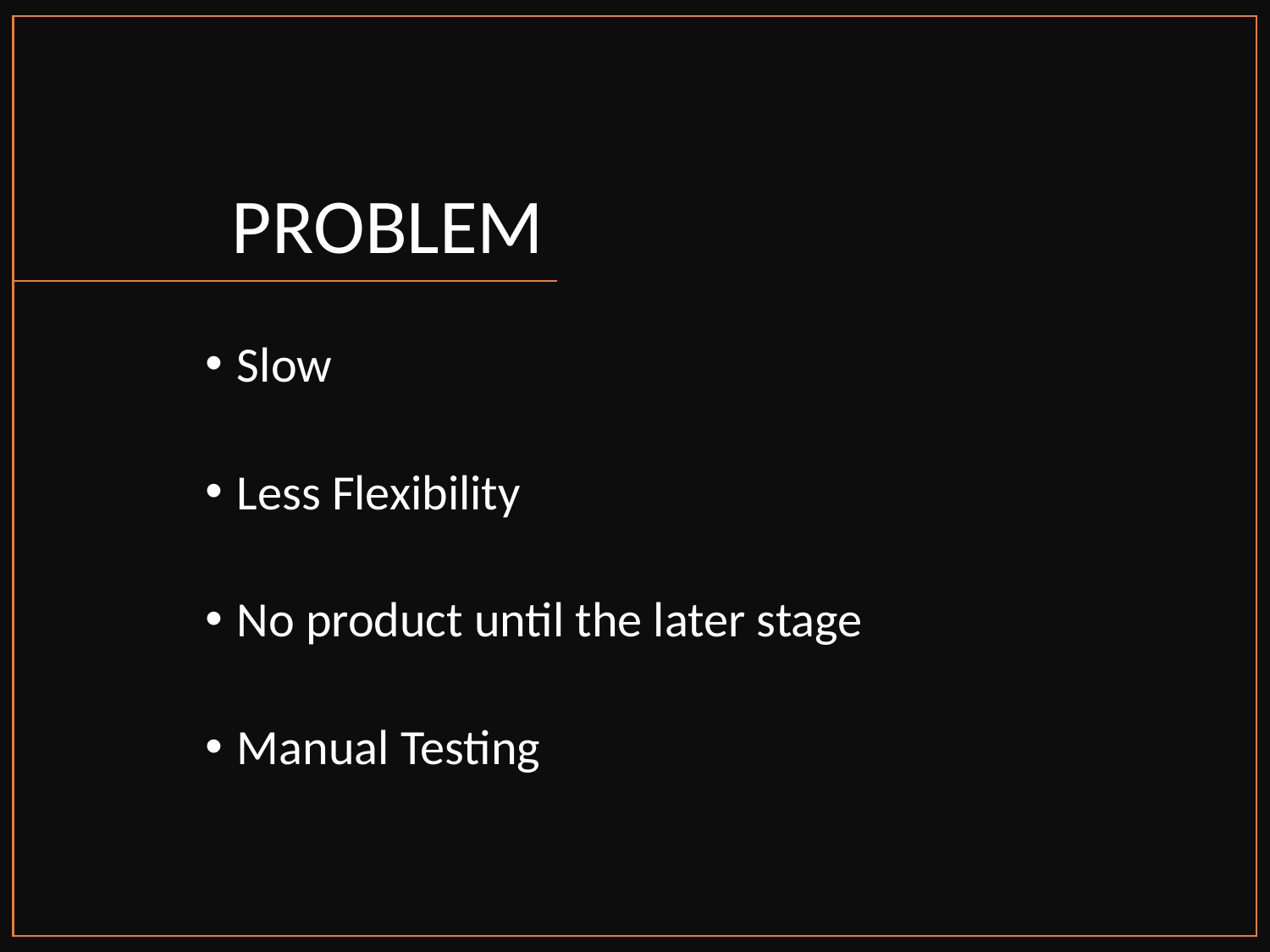

PROBLEM
Slow

Less Flexibility

No product until the later stage

Manual Testing